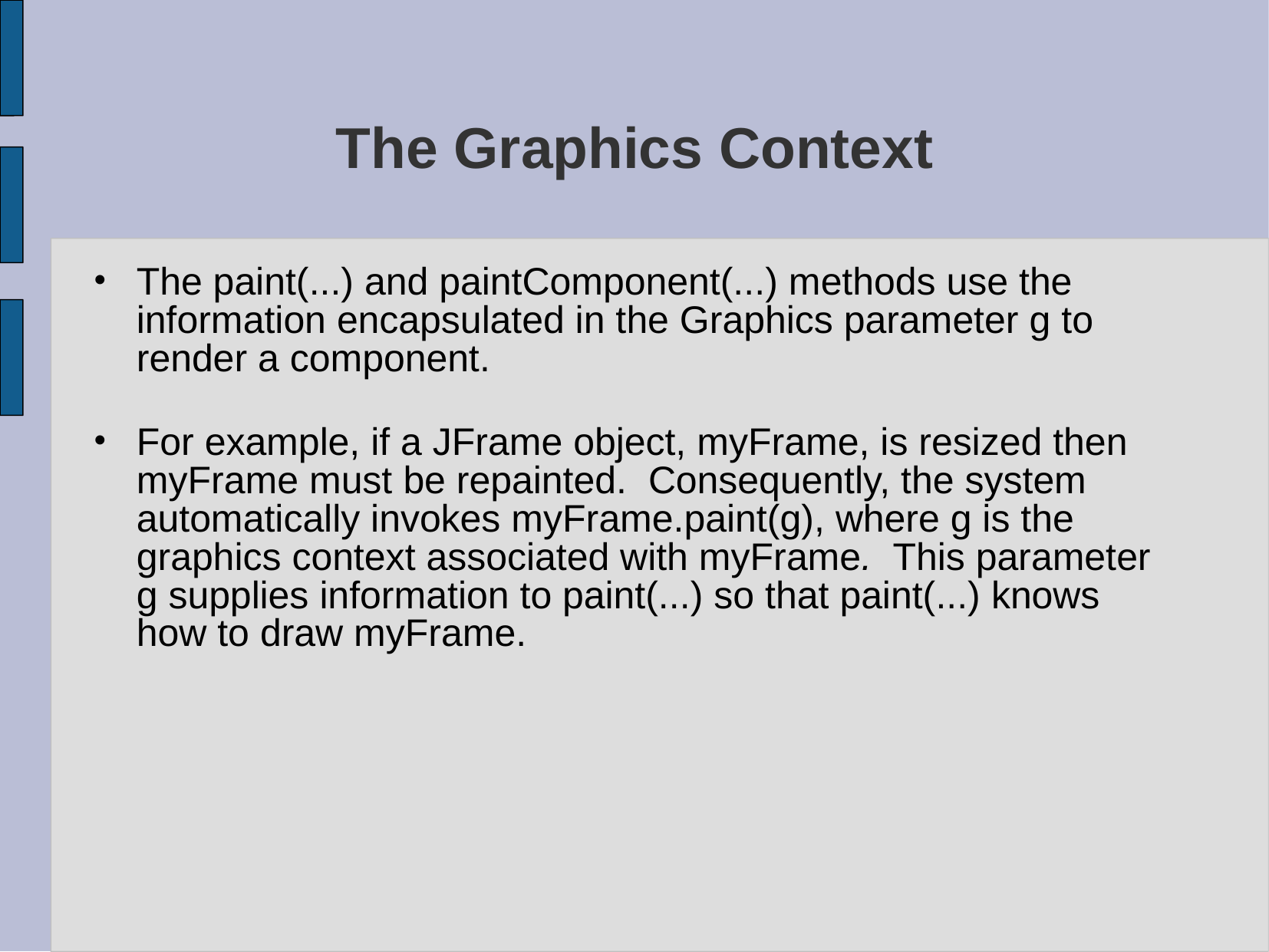

# The Graphics Context
The paint(...) and paintComponent(...) methods use the information encapsulated in the Graphics parameter g to render a component.
For example, if a JFrame object, myFrame, is resized then myFrame must be repainted.  Consequently, the system automatically invokes myFrame.paint(g), where g is the graphics context associated with myFrame.  This parameter g supplies information to paint(...) so that paint(...) knows how to draw myFrame.